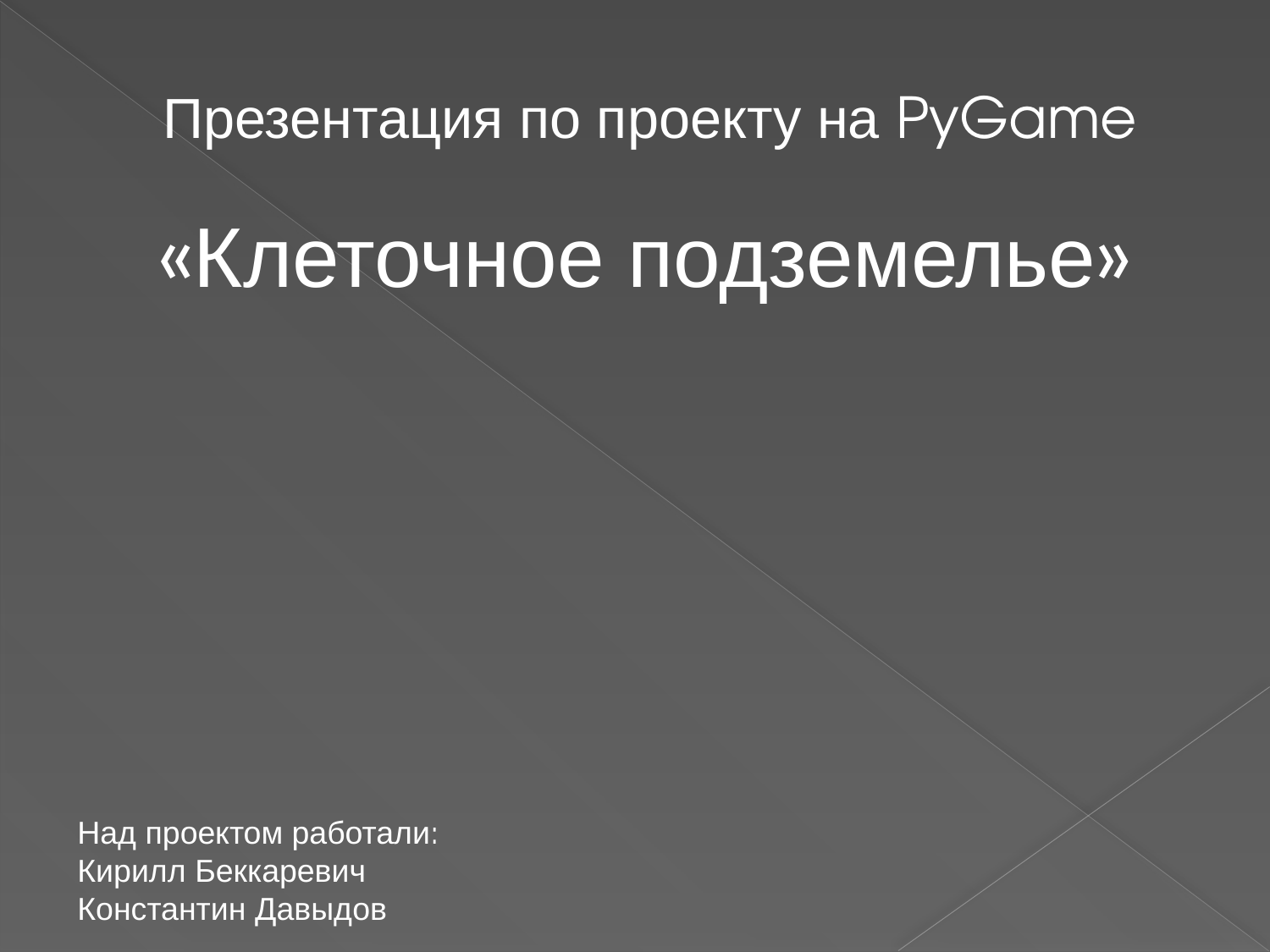

Презентация по проекту на PyGame
«Клеточное подземелье»
Над проектом работали:
Кирилл Беккаревич
Константин Давыдов